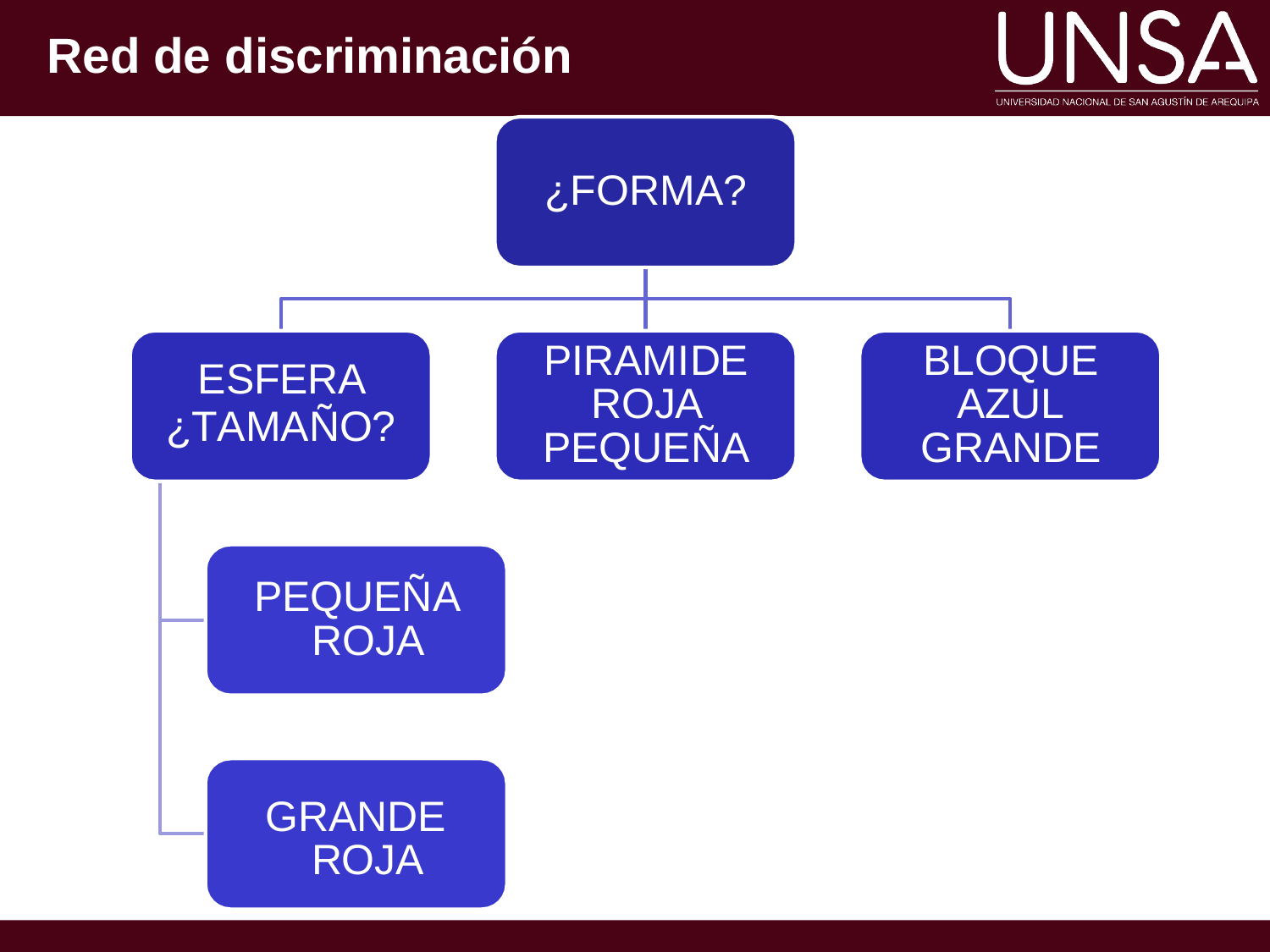

# Red de discriminación

¿FORMA?

PIRAMIDE  ROJA  PEQUEÑA
BLOQUE  AZUL  GRANDE
ESFERA
¿TAMAÑO?

PEQUEÑA  ROJA

GRANDE  ROJA